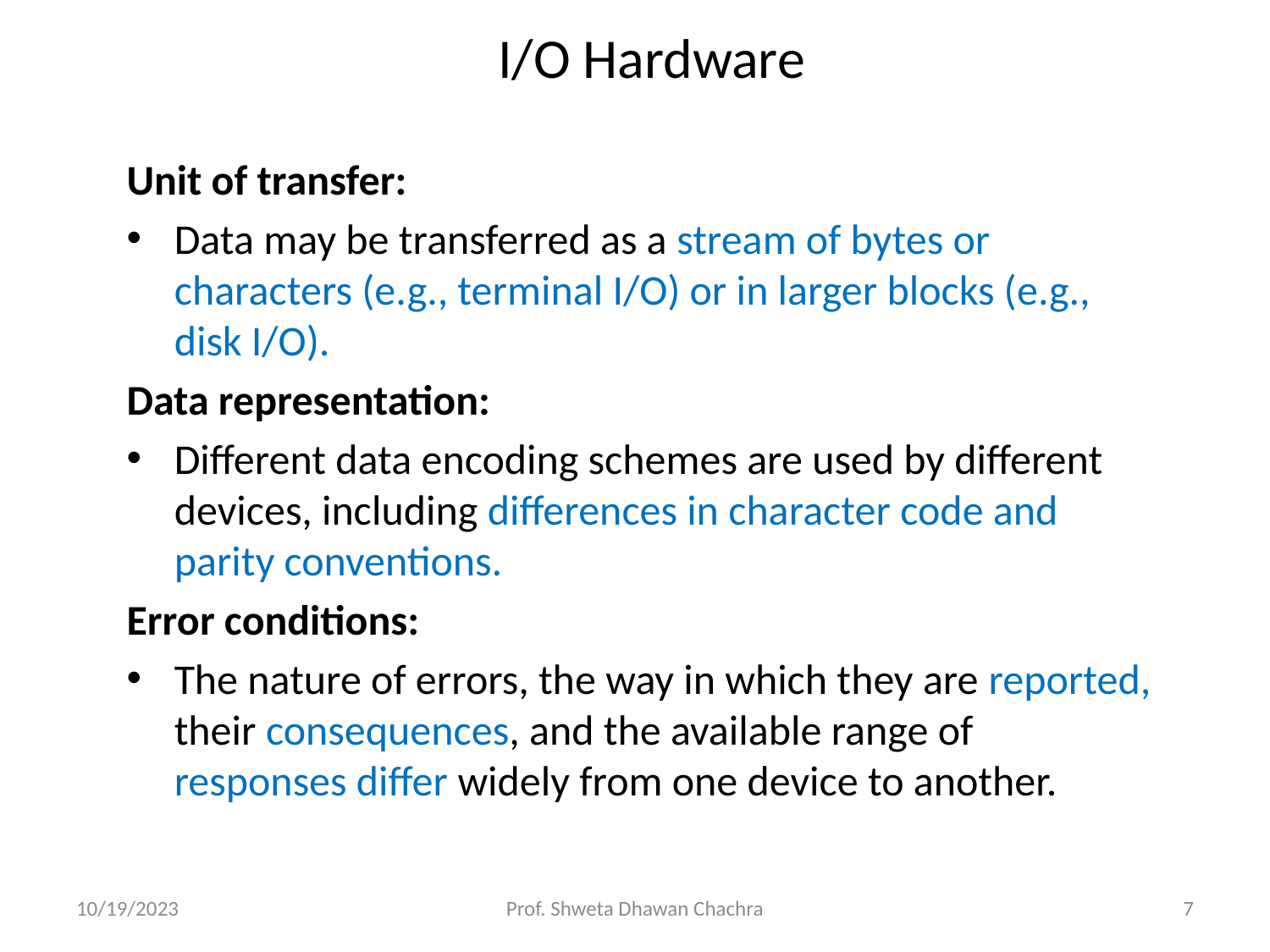

# I/O Hardware
Unit of transfer:
Data may be transferred as a stream of bytes or characters (e.g., terminal I/O) or in larger blocks (e.g., disk I/O).
Data representation:
Different data encoding schemes are used by different devices, including differences in character code and parity conventions.
Error conditions:
The nature of errors, the way in which they are reported, their consequences, and the available range of responses differ widely from one device to another.
10/19/2023
Prof. Shweta Dhawan Chachra
7